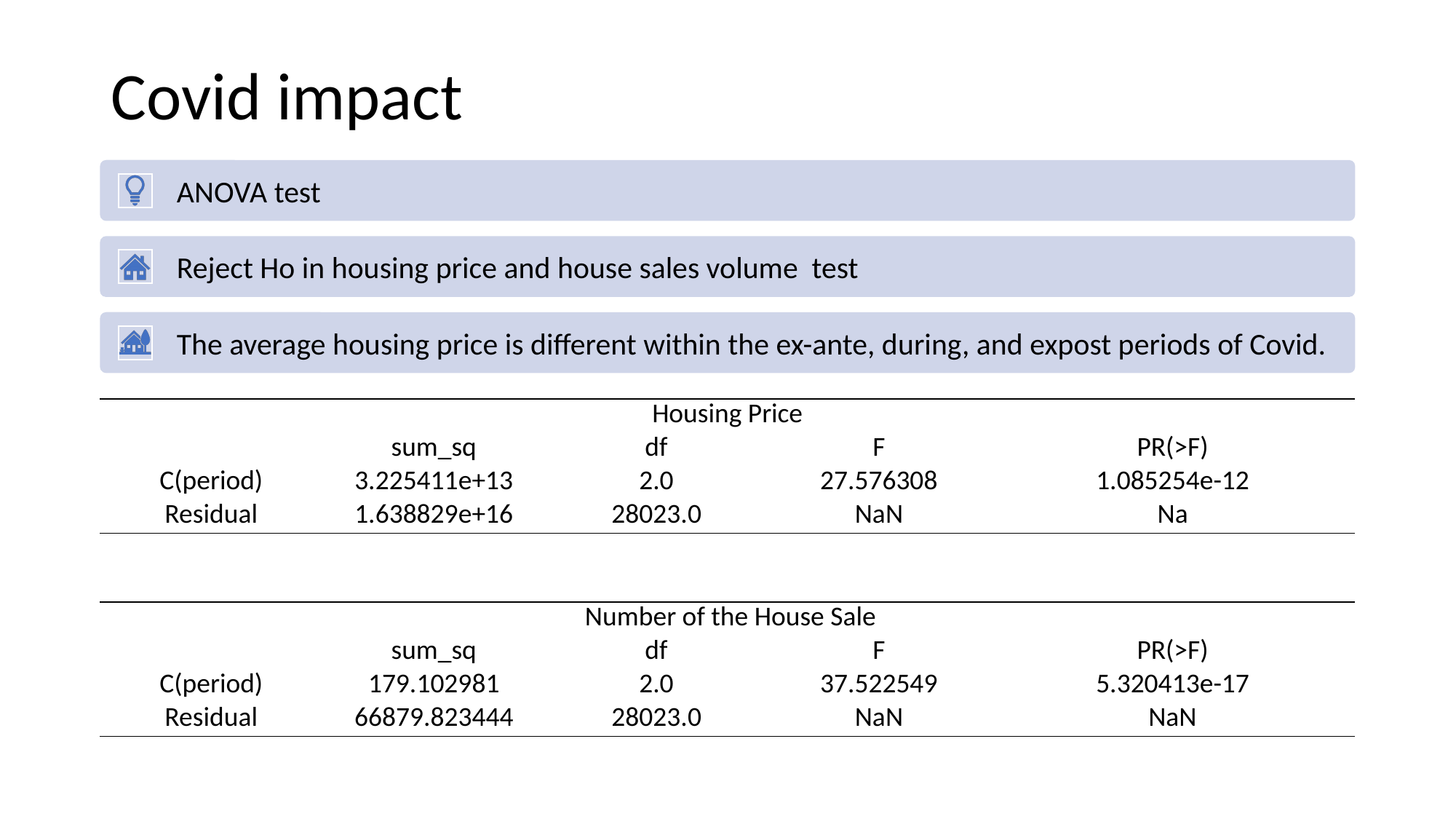

# Covid impact
ANOVA test
Reject Ho in housing price and house sales volume  test
The average housing price is different within the ex-ante, during, and expost periods of Covid.
| Housing Price |  |  |  |  |
| --- | --- | --- | --- | --- |
|  | sum\_sq | df | F | PR(>F) |
| C(period) | 3.225411e+13 | 2.0 | 27.576308 | 1.085254e-12 |
| Residual | 1.638829e+16 | 28023.0 | NaN | Na |
| Number of the House Sale |  | the number of house sale |  |  |
| --- | --- | --- | --- | --- |
|  | sum\_sq | df | F | PR(>F) |
| C(period) | 179.102981 | 2.0 | 37.522549 | 5.320413e-17 |
| Residual | 66879.823444 | 28023.0 | NaN | NaN |